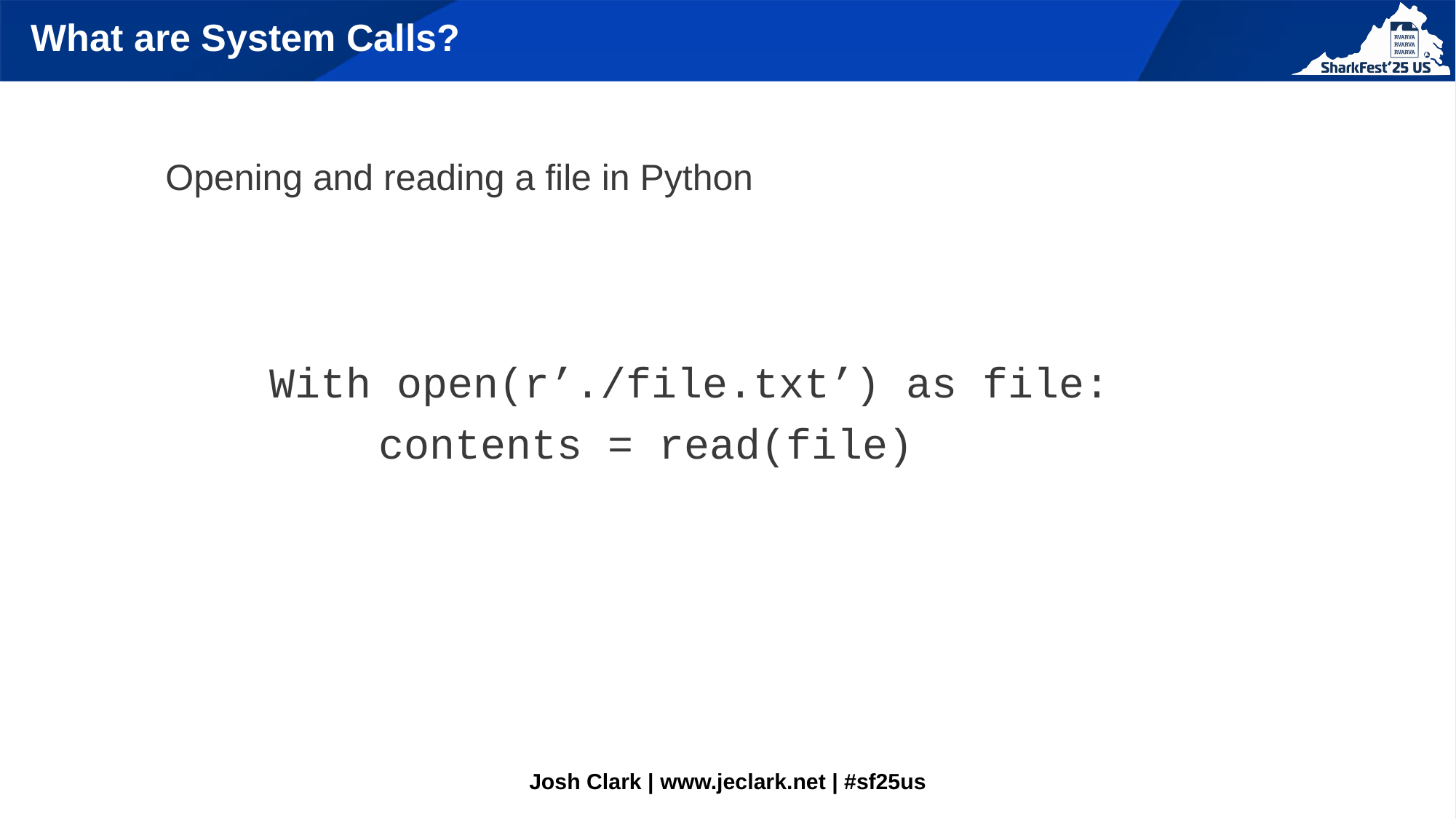

# What are System Calls?
Opening and reading a file in Python
With open(r’./file.txt’) as file:
	contents = read(file)